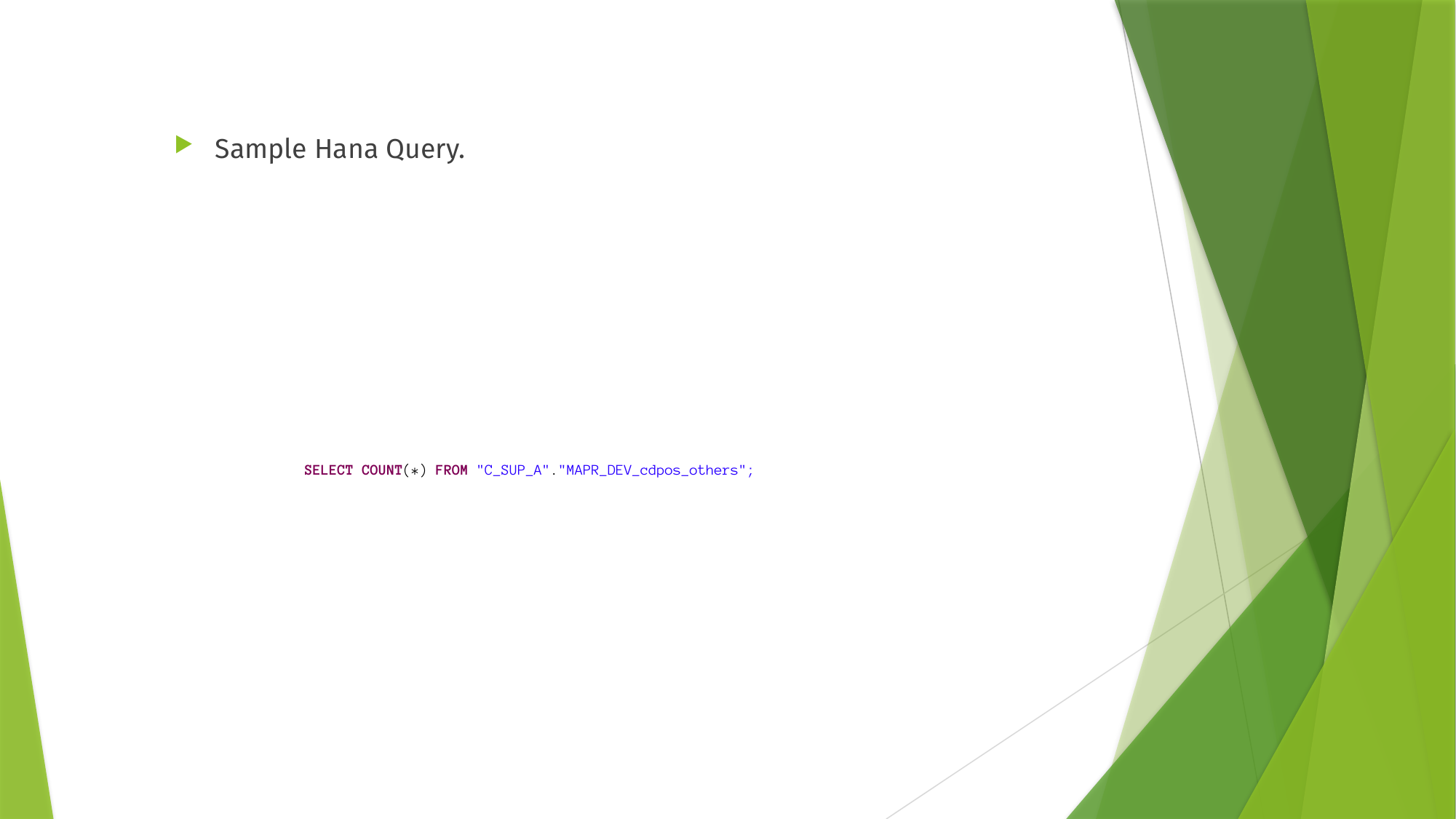

Sample Hana Query.
# SELECT COUNT(*) FROM "C_SUP_A"."MAPR_DEV_cdpos_others";